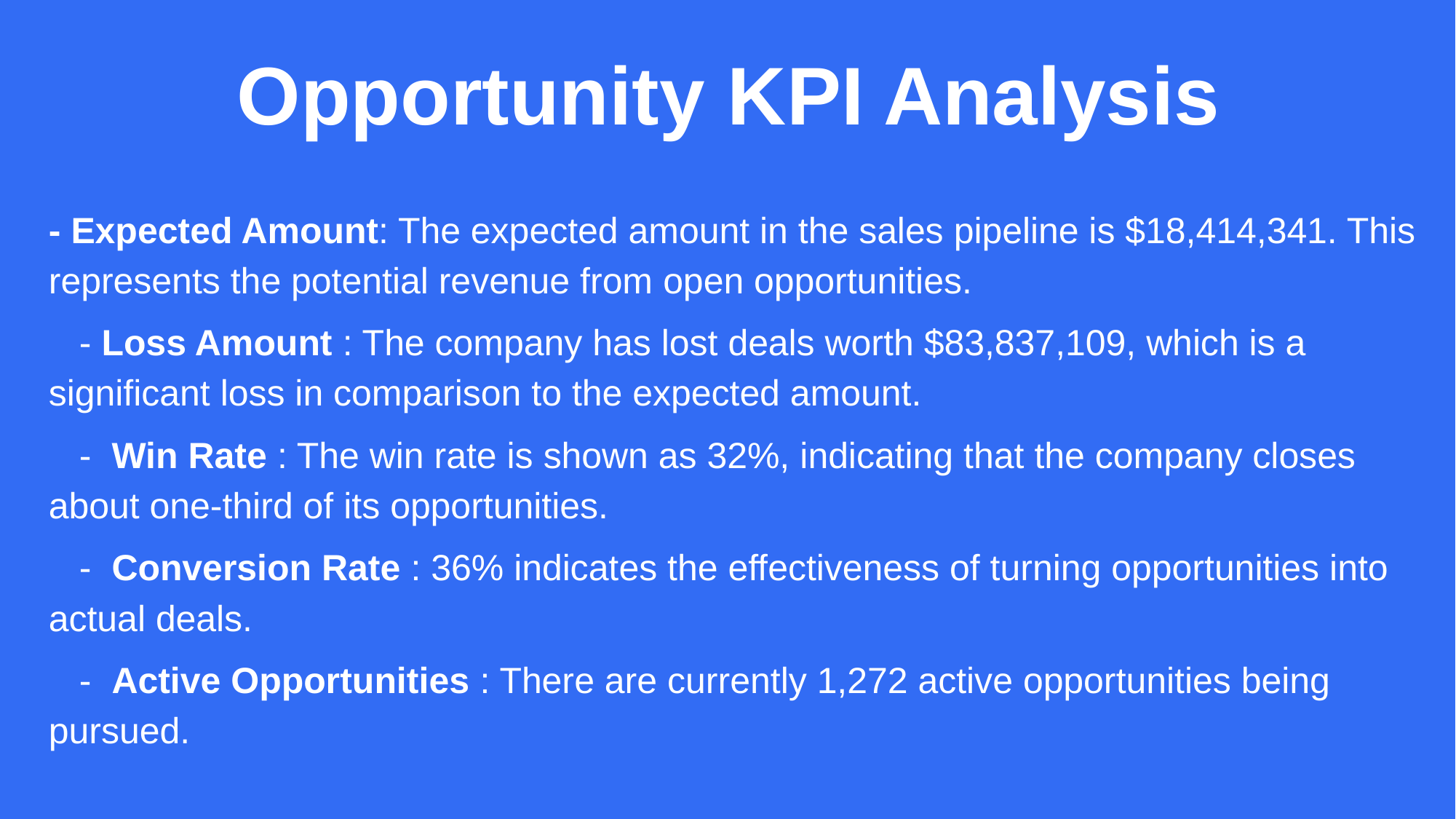

Opportunity KPI Analysis
- Expected Amount: The expected amount in the sales pipeline is $18,414,341. This represents the potential revenue from open opportunities.
   - Loss Amount : The company has lost deals worth $83,837,109, which is a significant loss in comparison to the expected amount.
   -  Win Rate : The win rate is shown as 32%, indicating that the company closes about one-third of its opportunities.
   -  Conversion Rate : 36% indicates the effectiveness of turning opportunities into actual deals.
   -  Active Opportunities : There are currently 1,272 active opportunities being pursued.